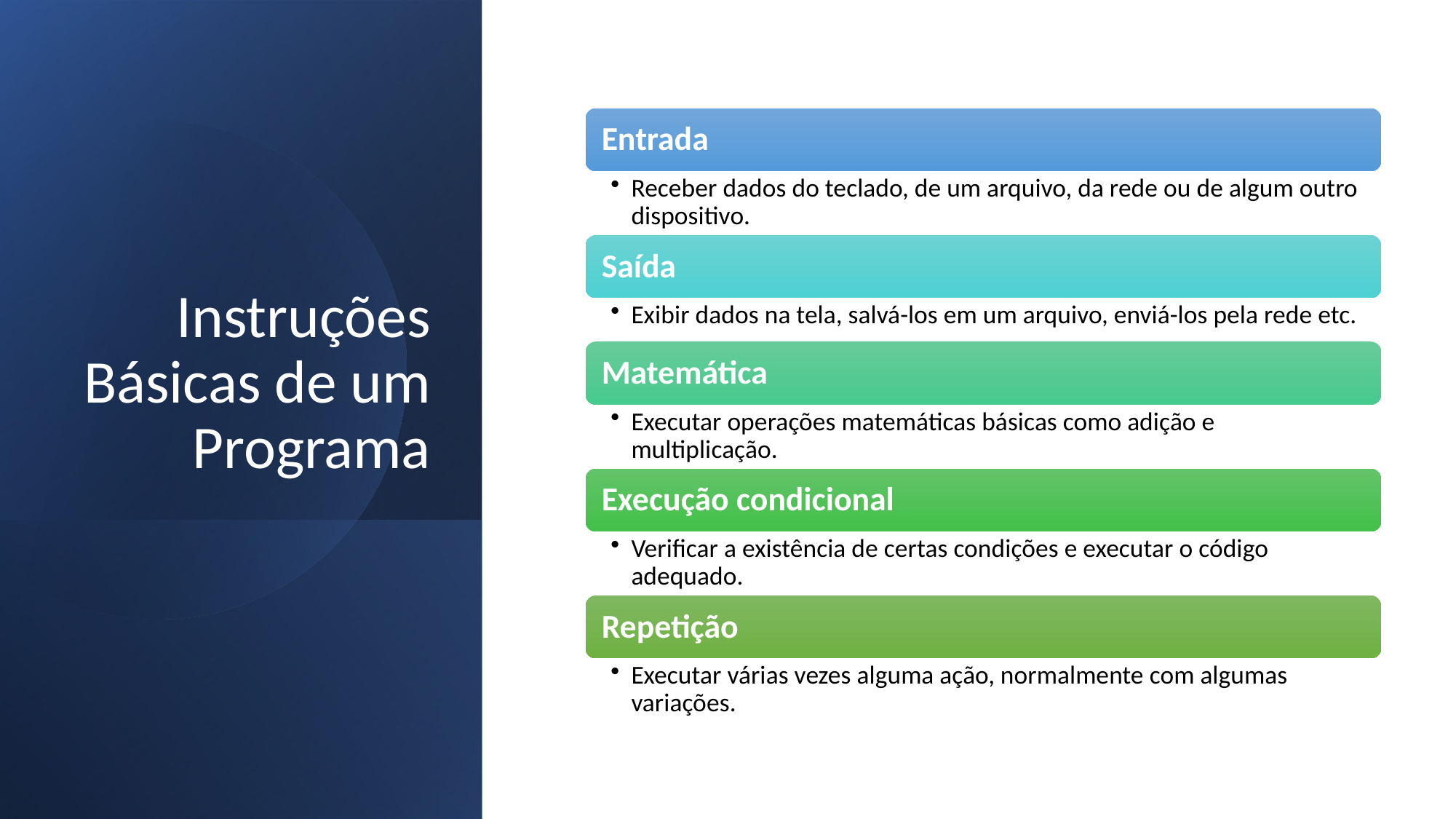

Entrada
Receber dados do teclado, de um arquivo, da rede ou de algum outro dispositivo.
Saída
Exibir dados na tela, salvá-los em um arquivo, enviá-los pela rede etc.
Matemática
Executar operações matemáticas básicas como adição e multiplicação.
Execução condicional
Verificar a existência de certas condições e executar o código adequado.
Repetição
Executar várias vezes alguma ação, normalmente com algumas variações.

# Instruções Básicas de um Programa